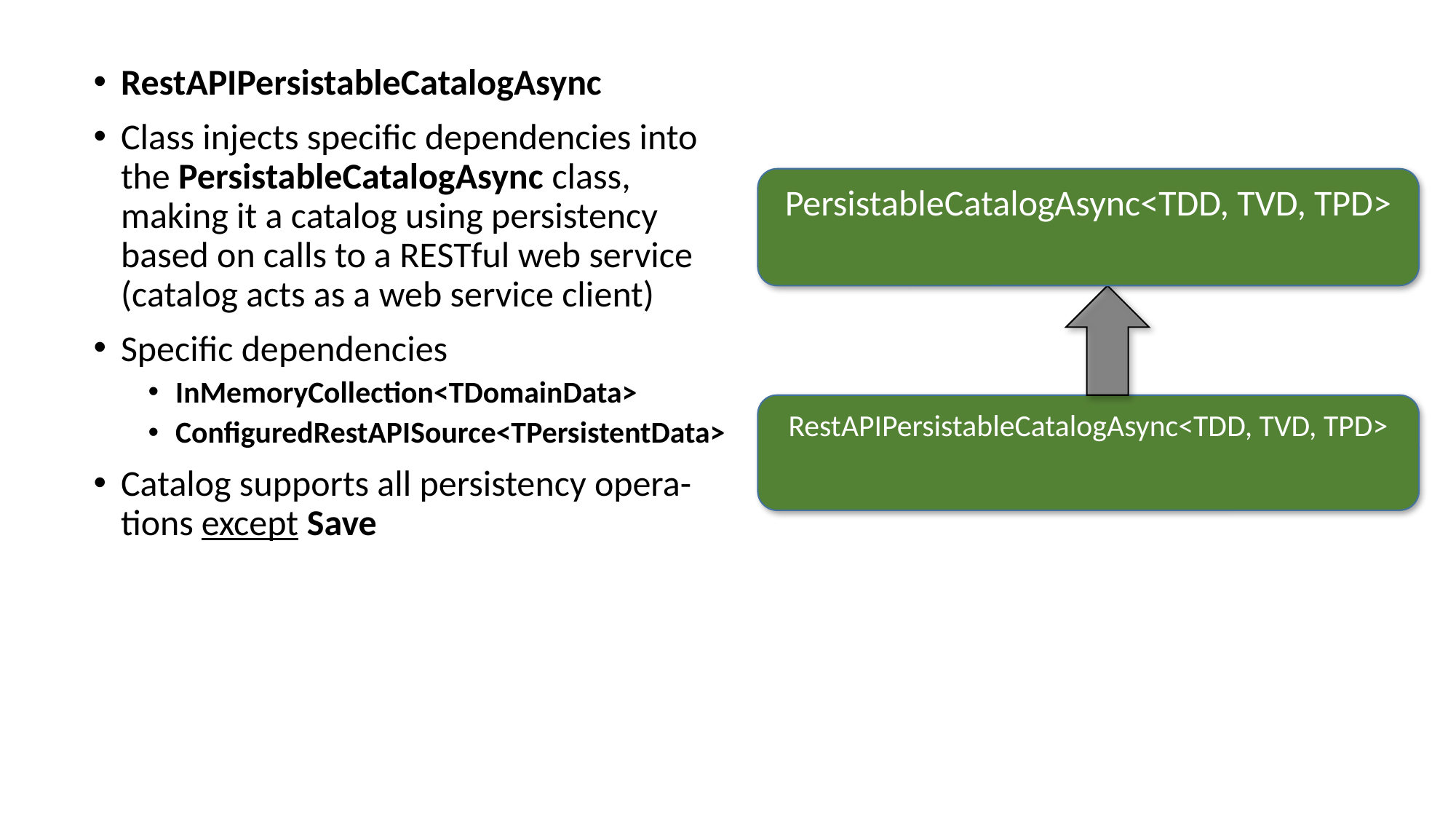

RestAPIPersistableCatalogAsync
Class injects specific dependencies into the PersistableCatalogAsync class, making it a catalog using persistency based on calls to a RESTful web service (catalog acts as a web service client)
Specific dependencies
InMemoryCollection<TDomainData>
ConfiguredRestAPISource<TPersistentData>
Catalog supports all persistency opera-tions except Save
PersistableCatalogAsync<TDD, TVD, TPD>

RestAPIPersistableCatalogAsync<TDD, TVD, TPD>